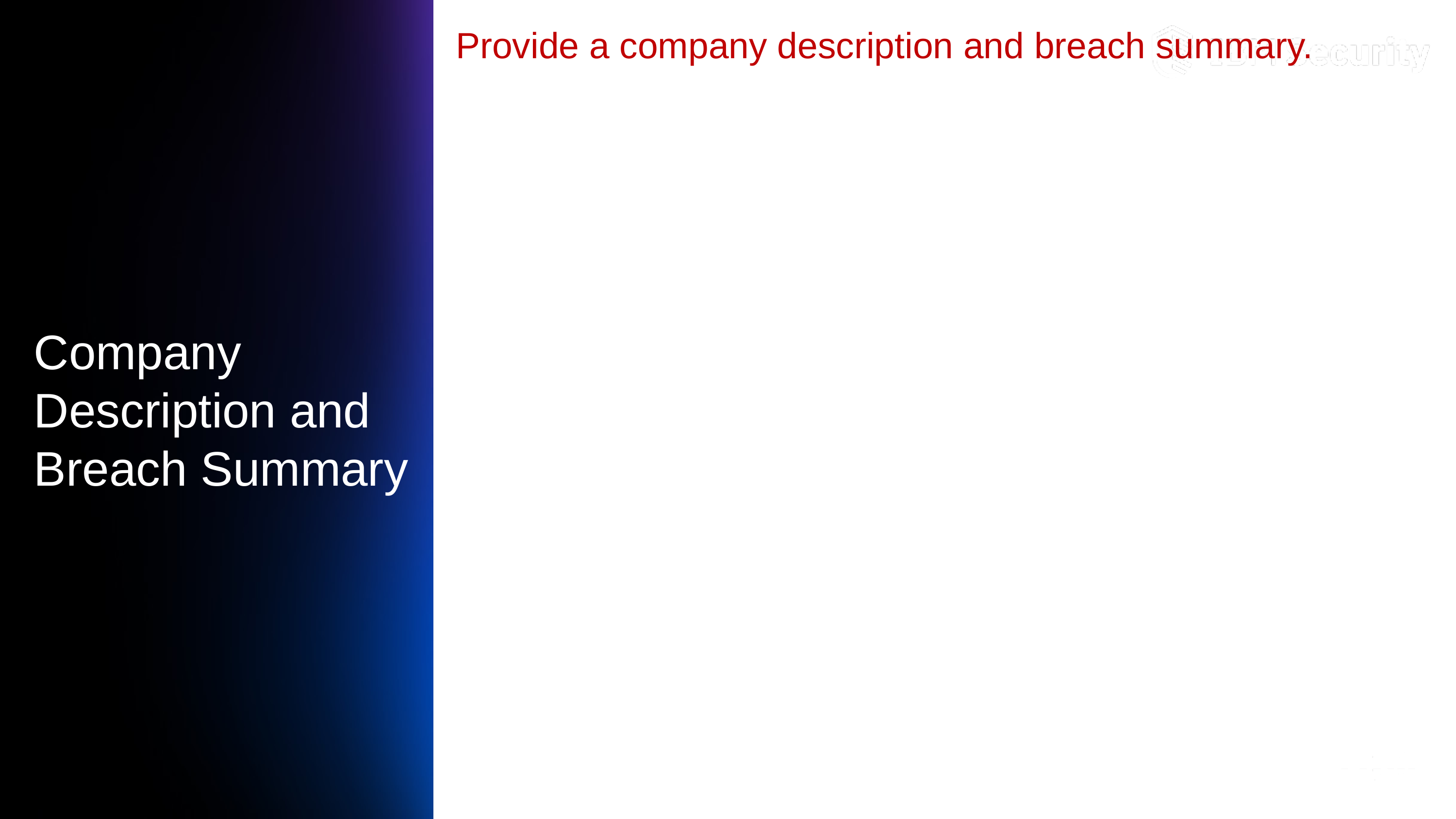

Provide a company description and breach summary.
Company Description and Breach Summary